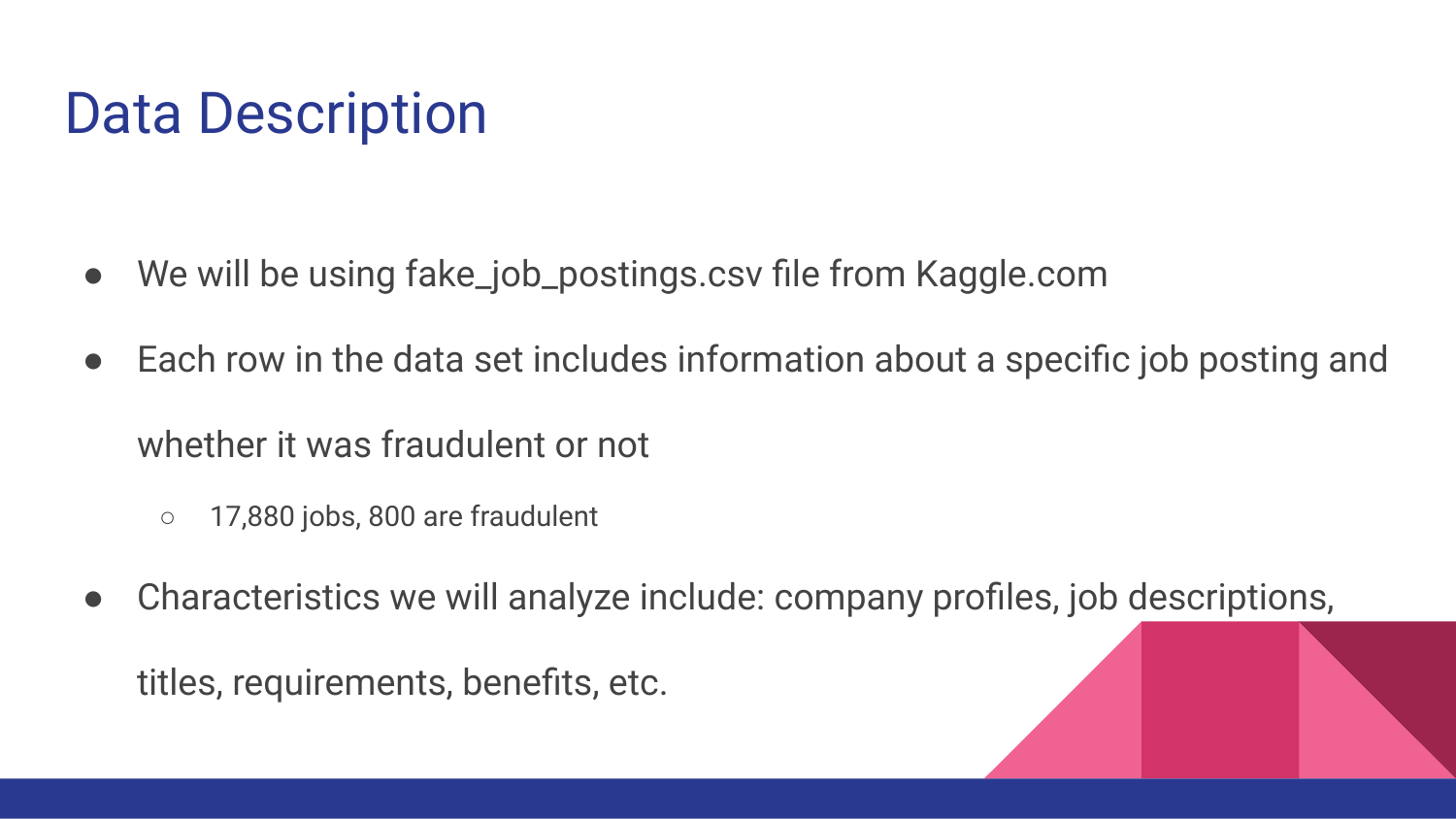

# Data Description
We will be using fake_job_postings.csv file from Kaggle.com
Each row in the data set includes information about a specific job posting and whether it was fraudulent or not
17,880 jobs, 800 are fraudulent
Characteristics we will analyze include: company profiles, job descriptions, titles, requirements, benefits, etc.